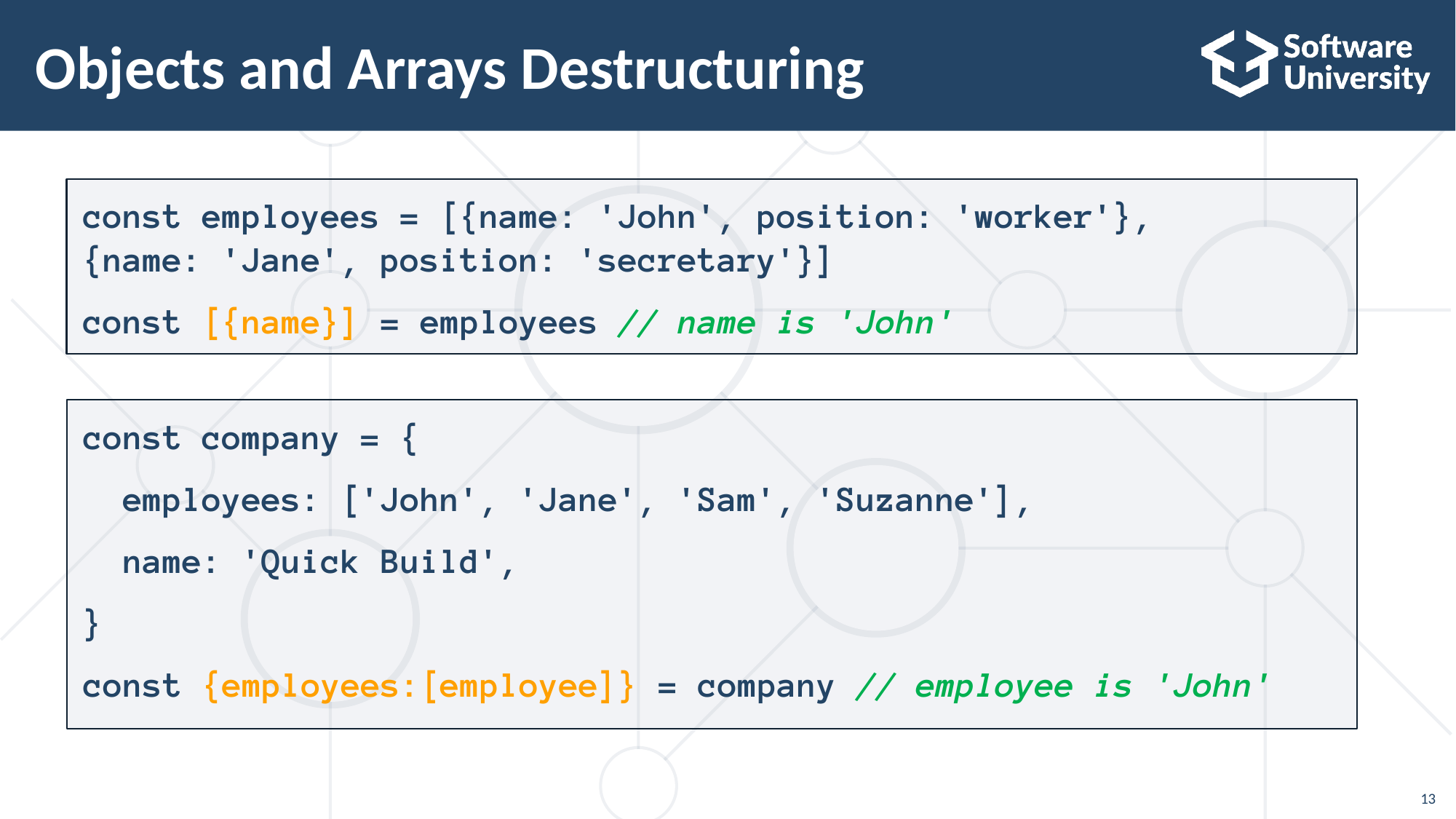

# Objects and Arrays Destructuring
const employees = [{name: 'John', position: 'worker'}, 
{name: 'Jane', position: 'secretary'}]
const [{name}] = employees // name is 'John'
const company = {
  employees: ['John', 'Jane', 'Sam', 'Suzanne'],
  name: 'Quick Build',
}
const {employees:[employee]} = company // employee is 'John'
13